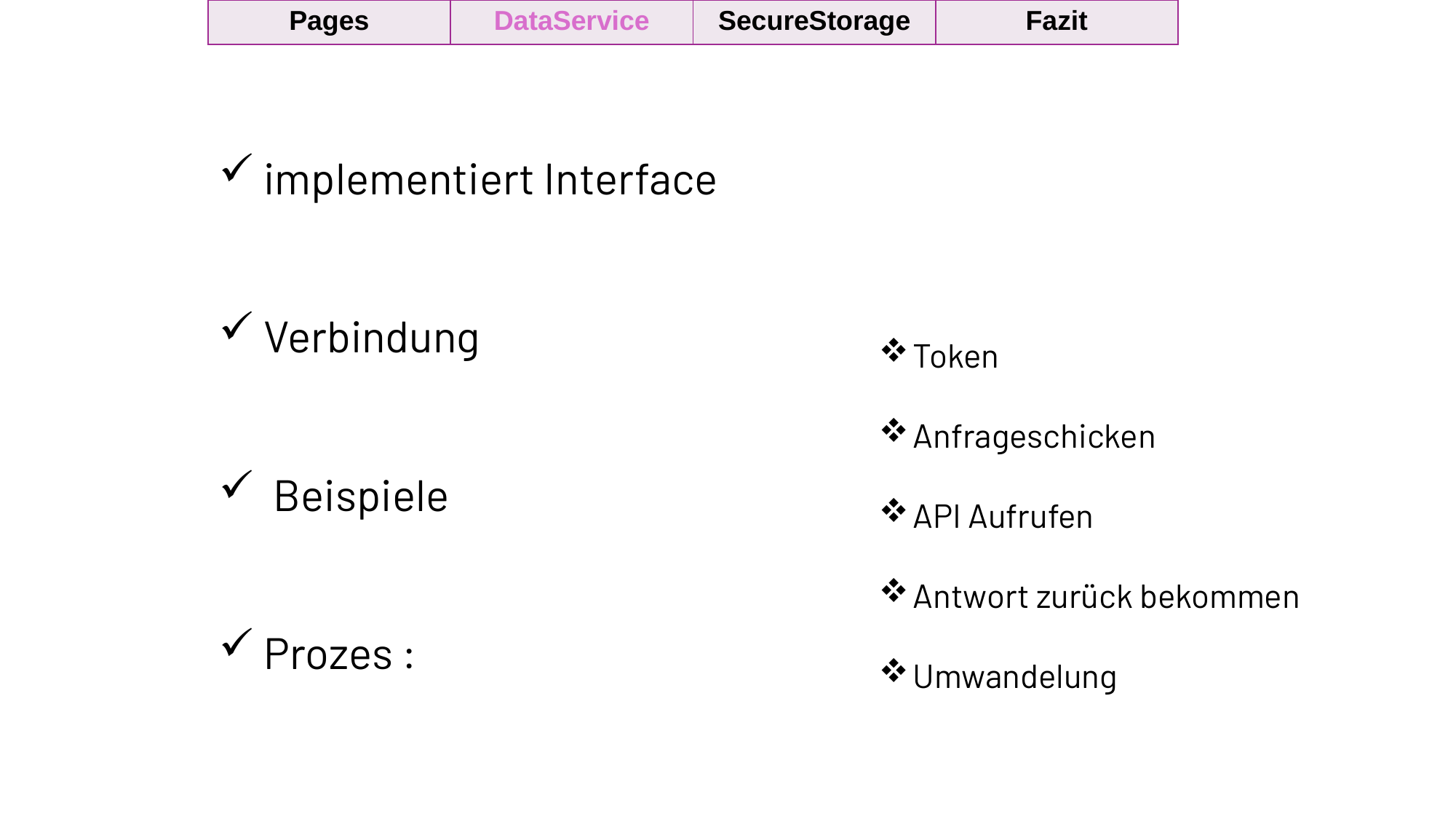

| Pages | DataService | SecureStorage | Fazit |
| --- | --- | --- | --- |
 implementiert Interface

 Verbindung

Beispiele

 Prozes :

Token

Anfrageschicken

API Aufrufen

Antwort zurück bekommen

Umwandelung